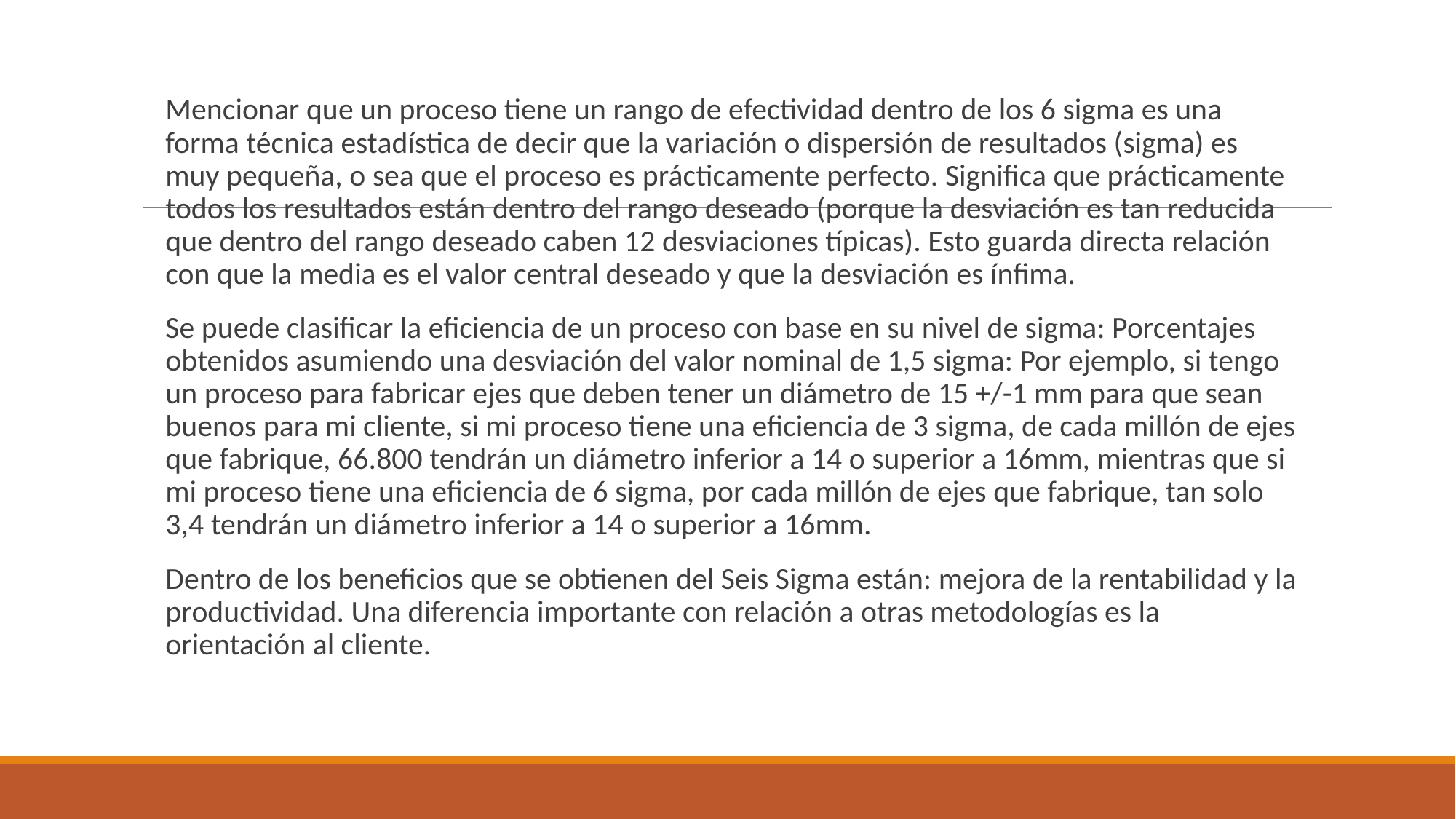

Mencionar que un proceso tiene un rango de efectividad dentro de los 6 sigma es una forma técnica estadística de decir que la variación o dispersión de resultados (sigma) es muy pequeña, o sea que el proceso es prácticamente perfecto. Significa que prácticamente todos los resultados están dentro del rango deseado (porque la desviación es tan reducida que dentro del rango deseado caben 12 desviaciones típicas). Esto guarda directa relación con que la media es el valor central deseado y que la desviación es ínfima.
Se puede clasificar la eficiencia de un proceso con base en su nivel de sigma: Porcentajes obtenidos asumiendo una desviación del valor nominal de 1,5 sigma: Por ejemplo, si tengo un proceso para fabricar ejes que deben tener un diámetro de 15 +/-1 mm para que sean buenos para mi cliente, si mi proceso tiene una eficiencia de 3 sigma, de cada millón de ejes que fabrique, 66.800 tendrán un diámetro inferior a 14 o superior a 16mm, mientras que si mi proceso tiene una eficiencia de 6 sigma, por cada millón de ejes que fabrique, tan solo 3,4 tendrán un diámetro inferior a 14 o superior a 16mm.
Dentro de los beneficios que se obtienen del Seis Sigma están: mejora de la rentabilidad y la productividad. Una diferencia importante con relación a otras metodologías es la orientación al cliente.